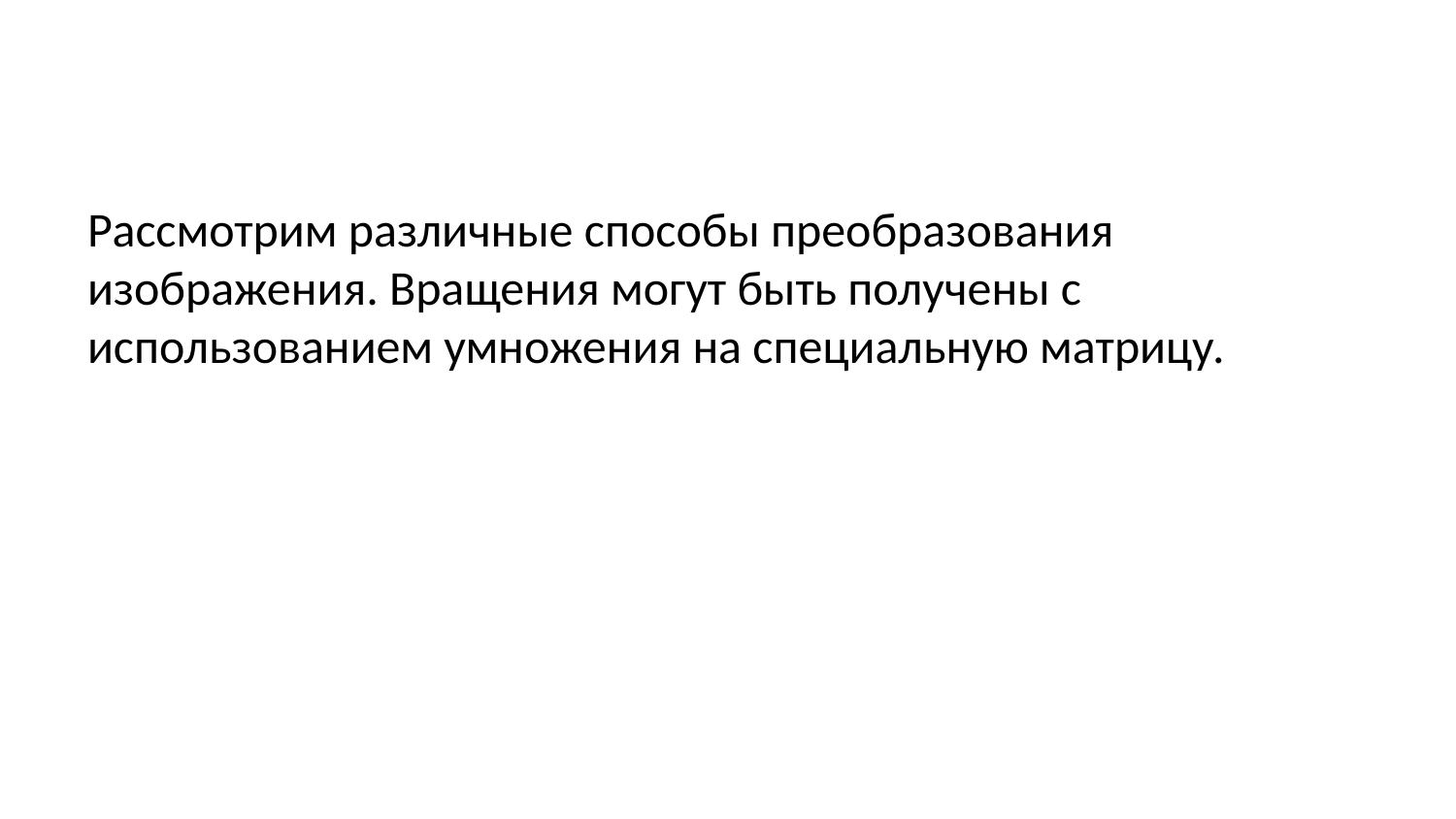

Рассмотрим различные способы преобразования изображения. Вращения могут быть получены с использованием умножения на специальную матрицу.